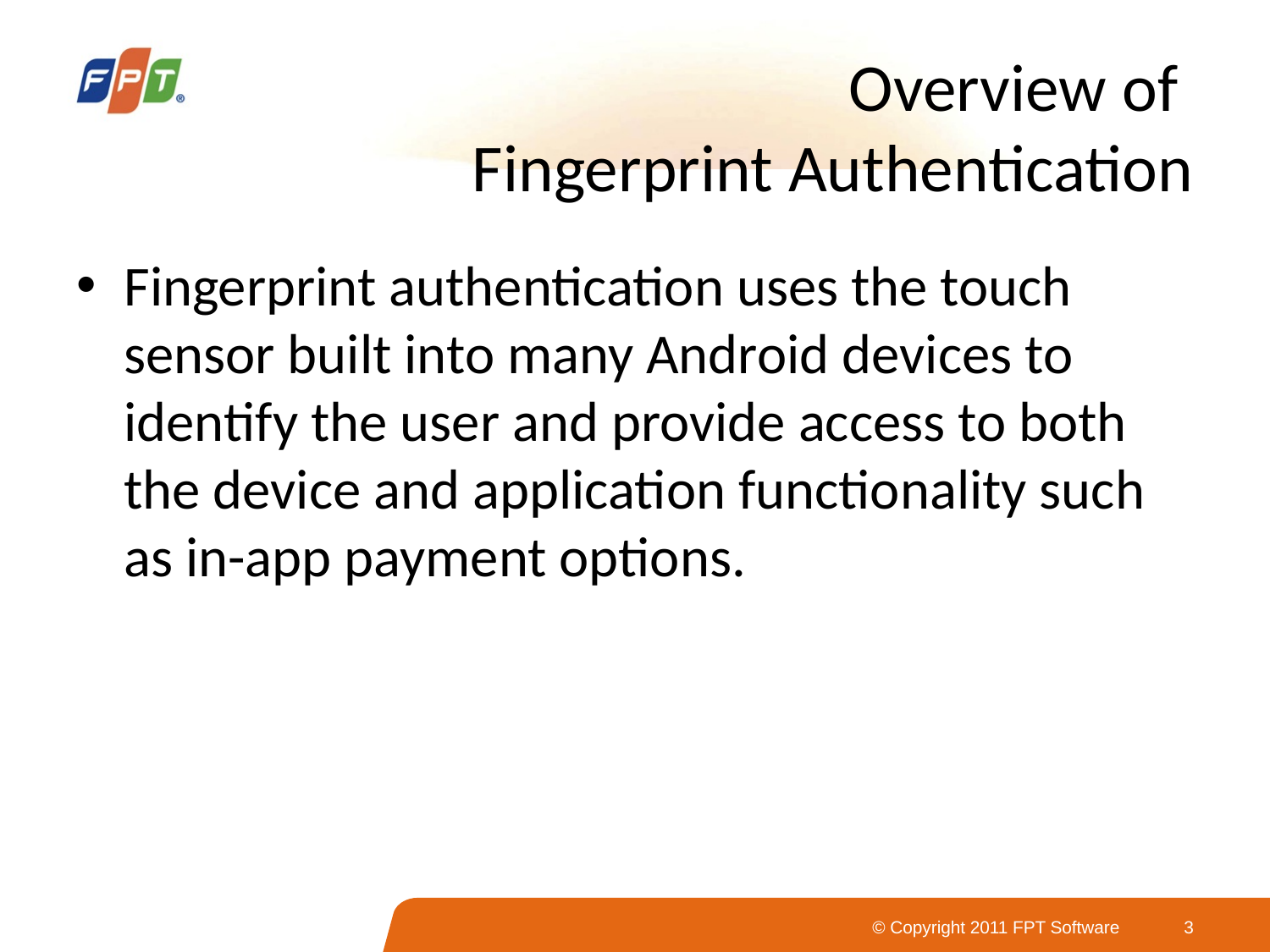

# Overview of Fingerprint Authentication
Fingerprint authentication uses the touch sensor built into many Android devices to identify the user and provide access to both the device and application functionality such as in-app payment options.